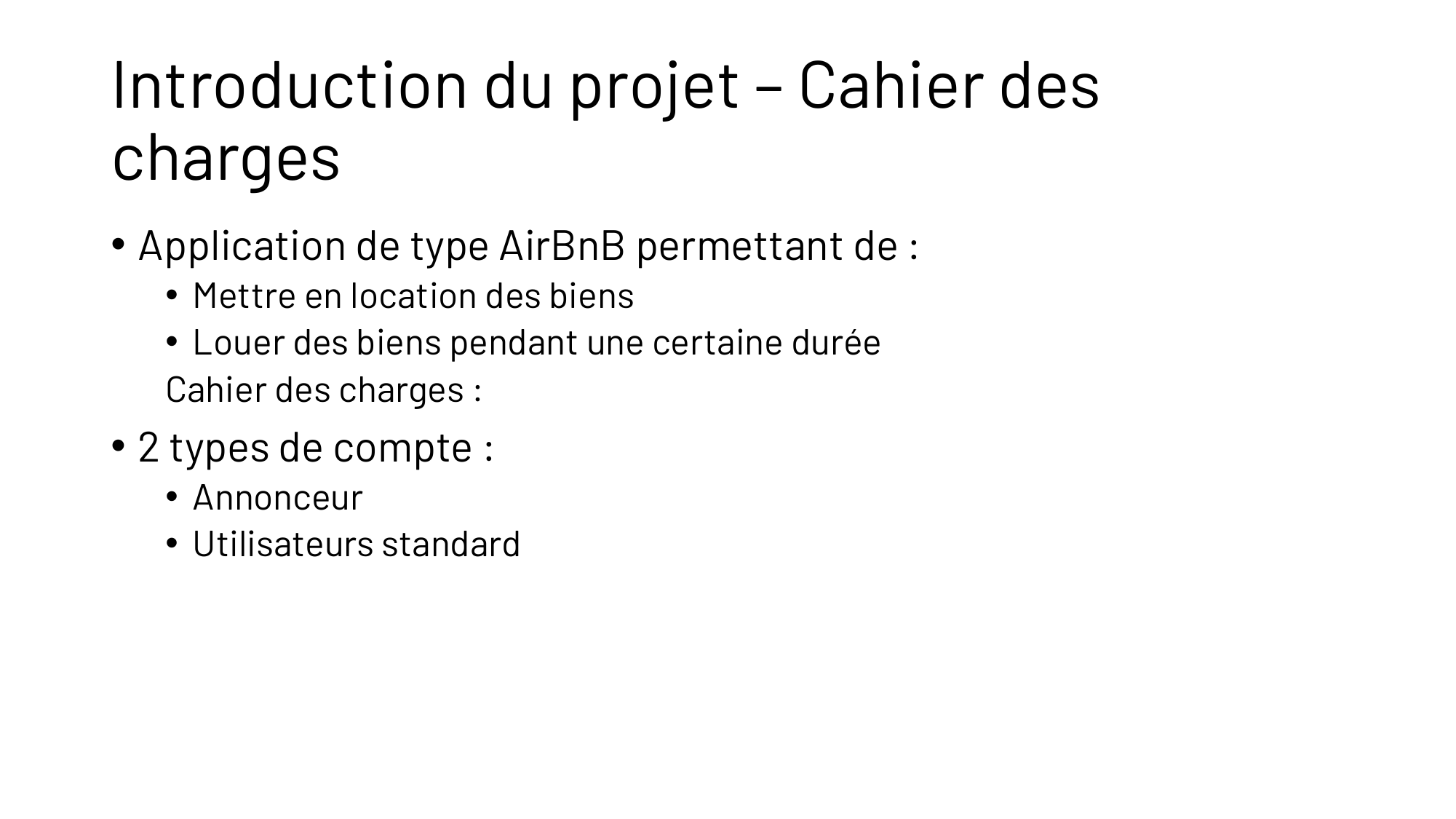

# Introduction du projet – Cahier des charges
Application de type AirBnB permettant de :
Mettre en location des biens
Louer des biens pendant une certaine durée
Cahier des charges :
2 types de compte :
Annonceur
Utilisateurs standard